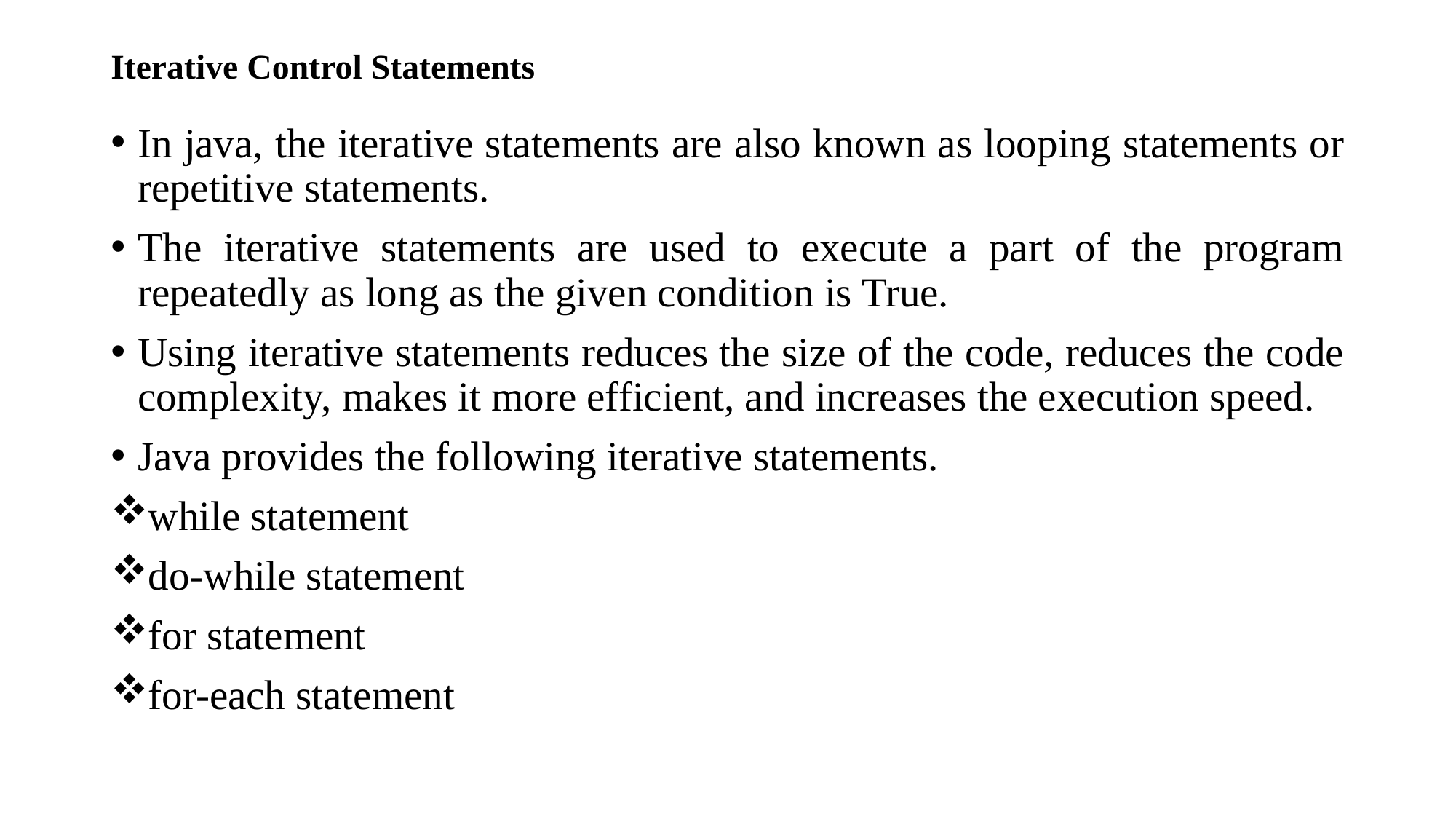

# Iterative Control Statements
In java, the iterative statements are also known as looping statements or repetitive statements.
The iterative statements are used to execute a part of the program repeatedly as long as the given condition is True.
Using iterative statements reduces the size of the code, reduces the code complexity, makes it more efficient, and increases the execution speed.
Java provides the following iterative statements.
while statement
do-while statement
for statement
for-each statement